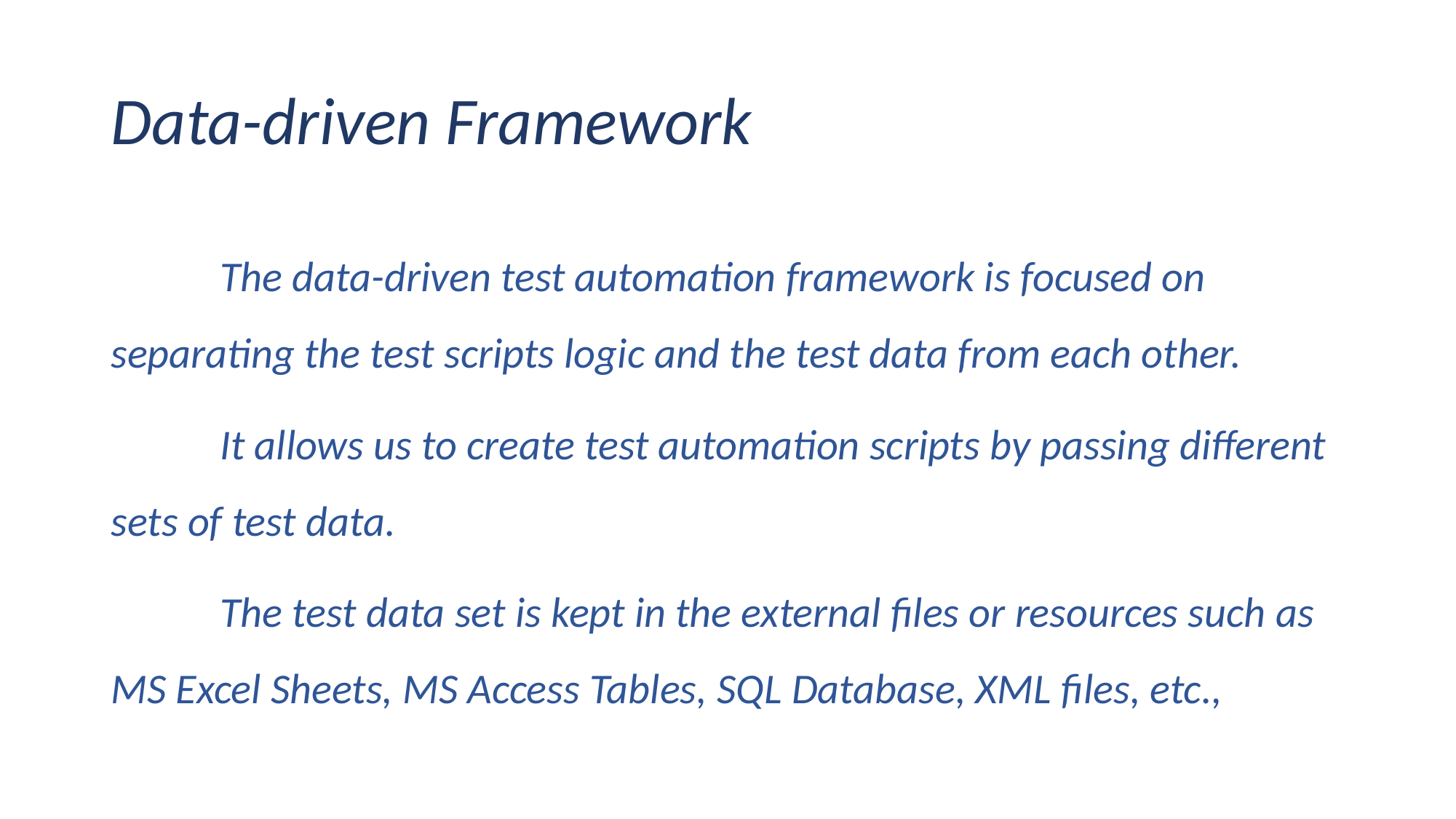

# Data-driven Framework
	The data-driven test automation framework is focused on separating the test scripts logic and the test data from each other.
	It allows us to create test automation scripts by passing different sets of test data.
	The test data set is kept in the external files or resources such as MS Excel Sheets, MS Access Tables, SQL Database, XML files, etc.,